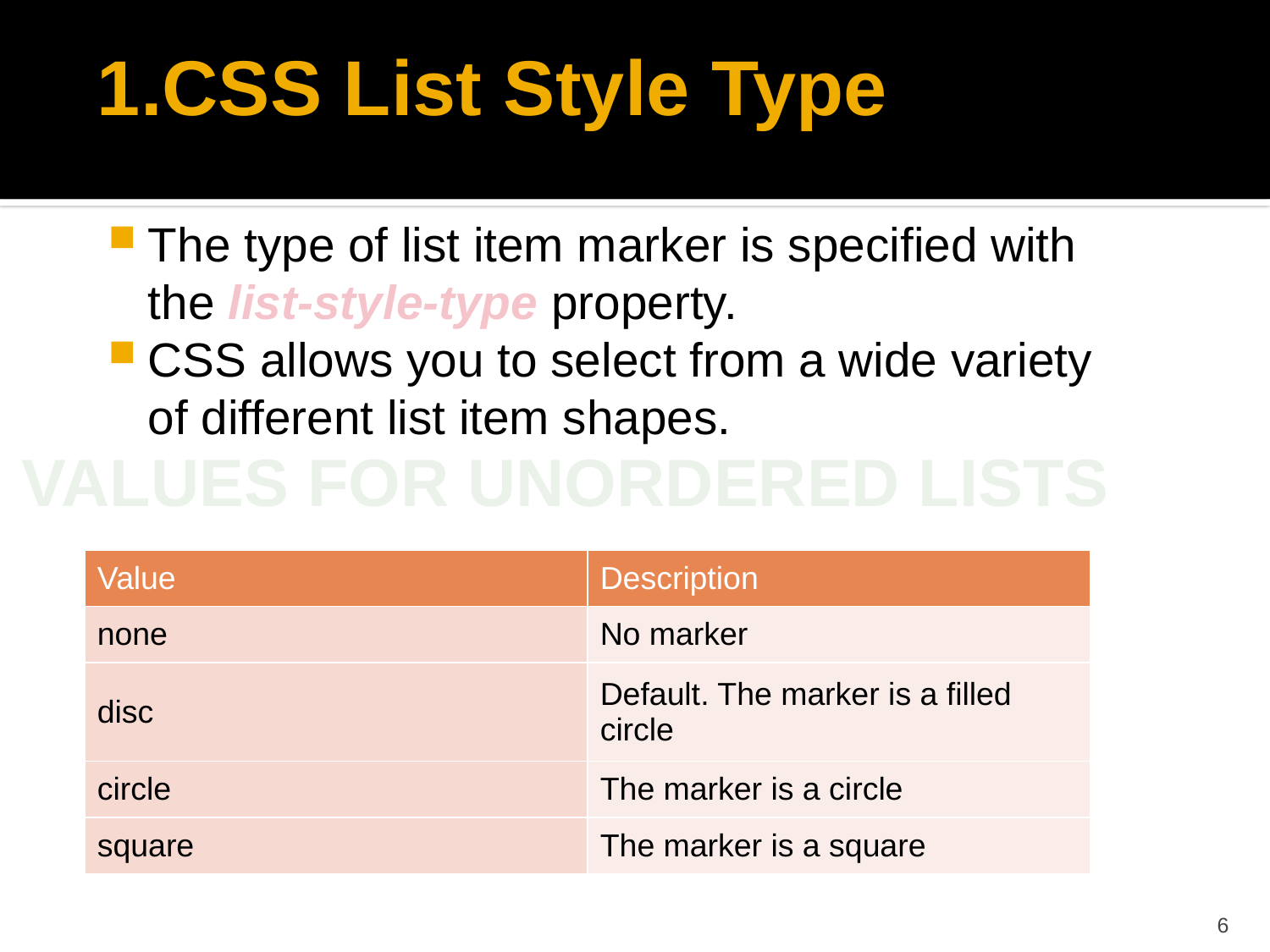

# 1.CSS List Style Type
The type of list item marker is specified with the list-style-type property.
CSS allows you to select from a wide variety of different list item shapes.

Values for Unordered Lists
| Value | Description |
| --- | --- |
| none | No marker |
| disc | Default. The marker is a filled circle |
| circle | The marker is a circle |
| square | The marker is a square |

6